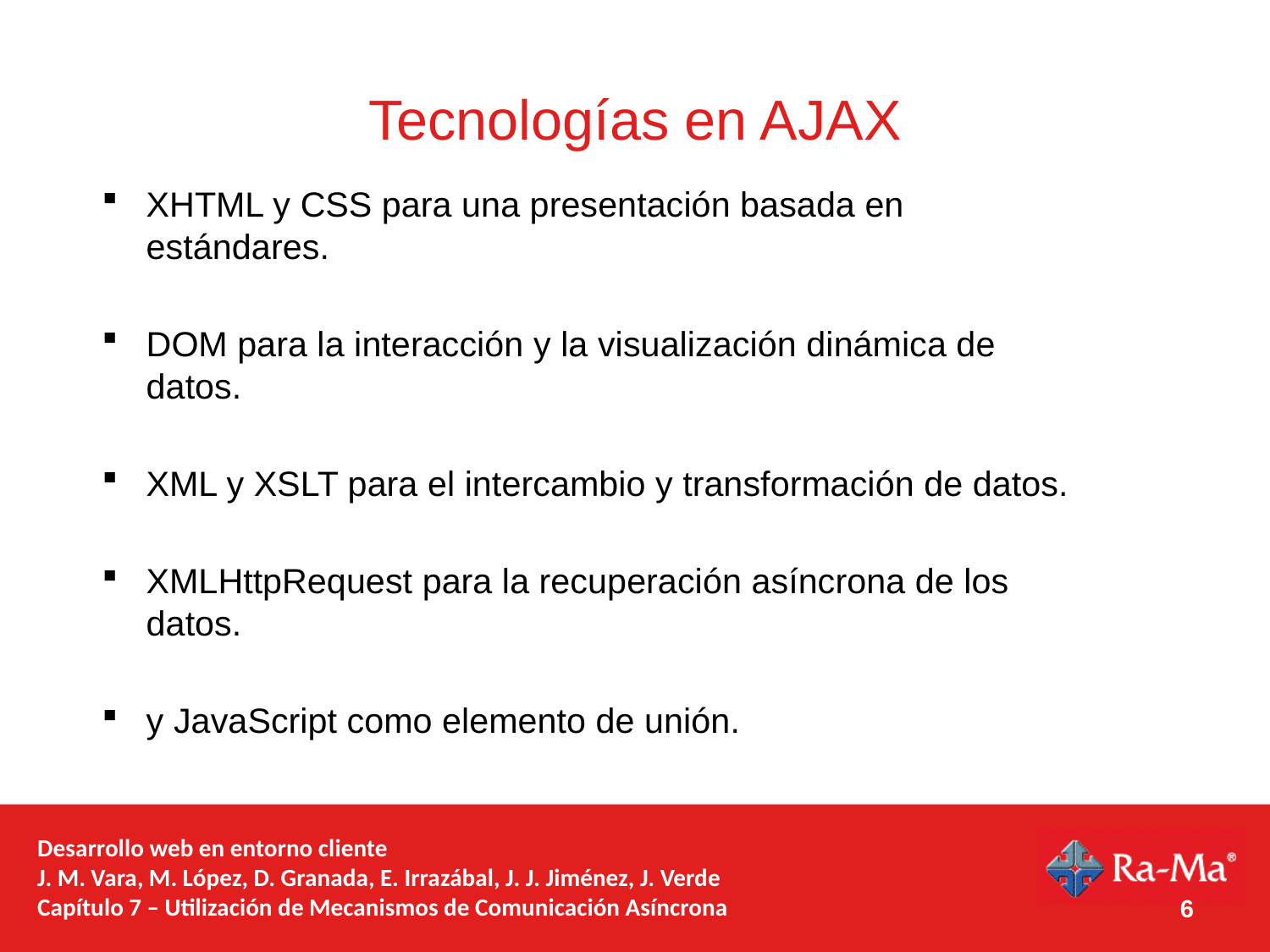

# Tecnologías en AJAX
XHTML y CSS para una presentación basada en estándares.

DOM para la interacción y la visualización dinámica de datos.

XML y XSLT para el intercambio y transformación de datos.

XMLHttpRequest para la recuperación asíncrona de los datos.

y JavaScript como elemento de unión.
Desarrollo web en entorno cliente
J. M. Vara, M. López, D. Granada, E. Irrazábal, J. J. Jiménez, J. Verde
Capítulo 7 – Utilización de Mecanismos de Comunicación Asíncrona
6